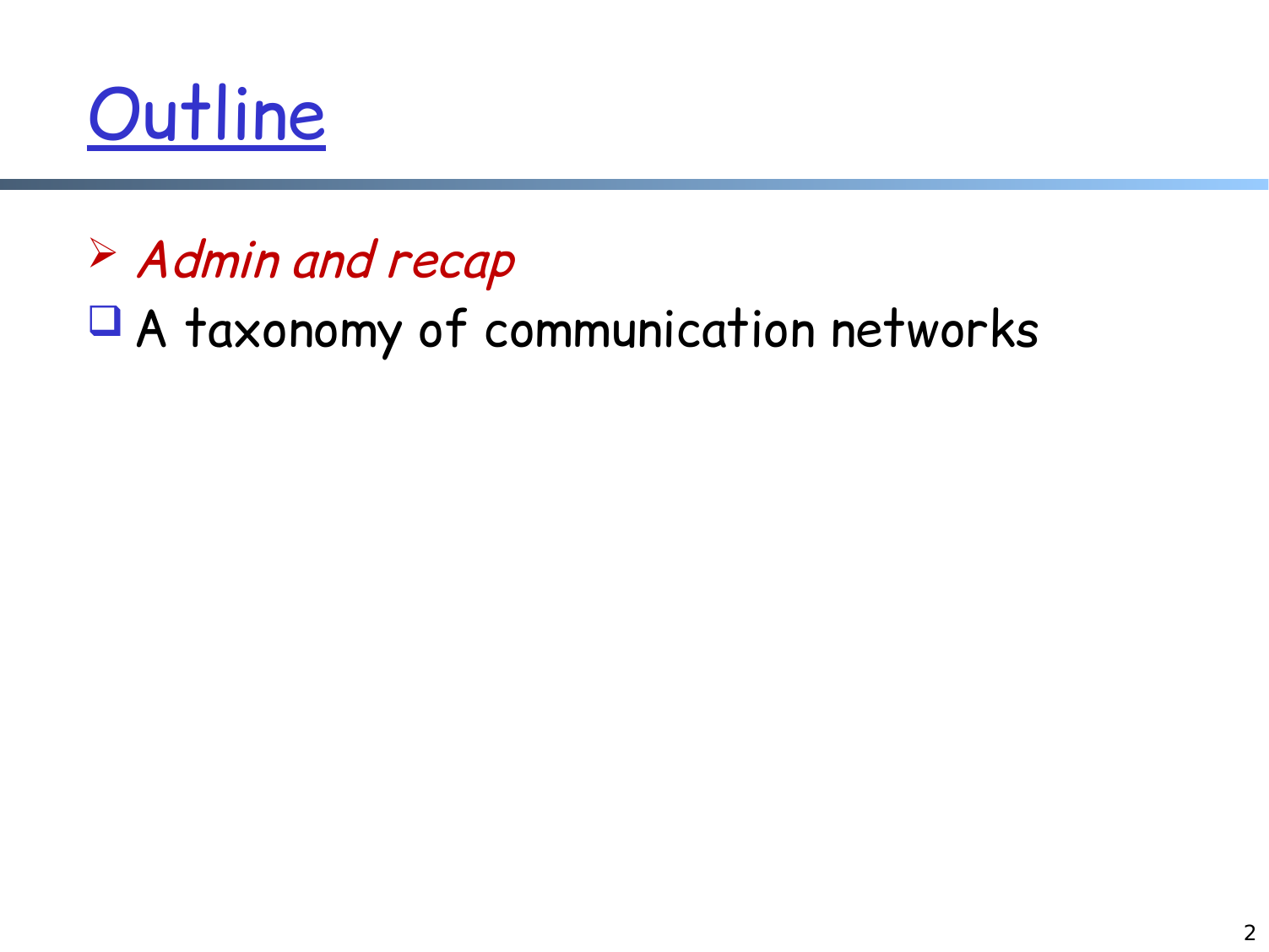

Outline
Admin and recap
A taxonomy of communication networks
2